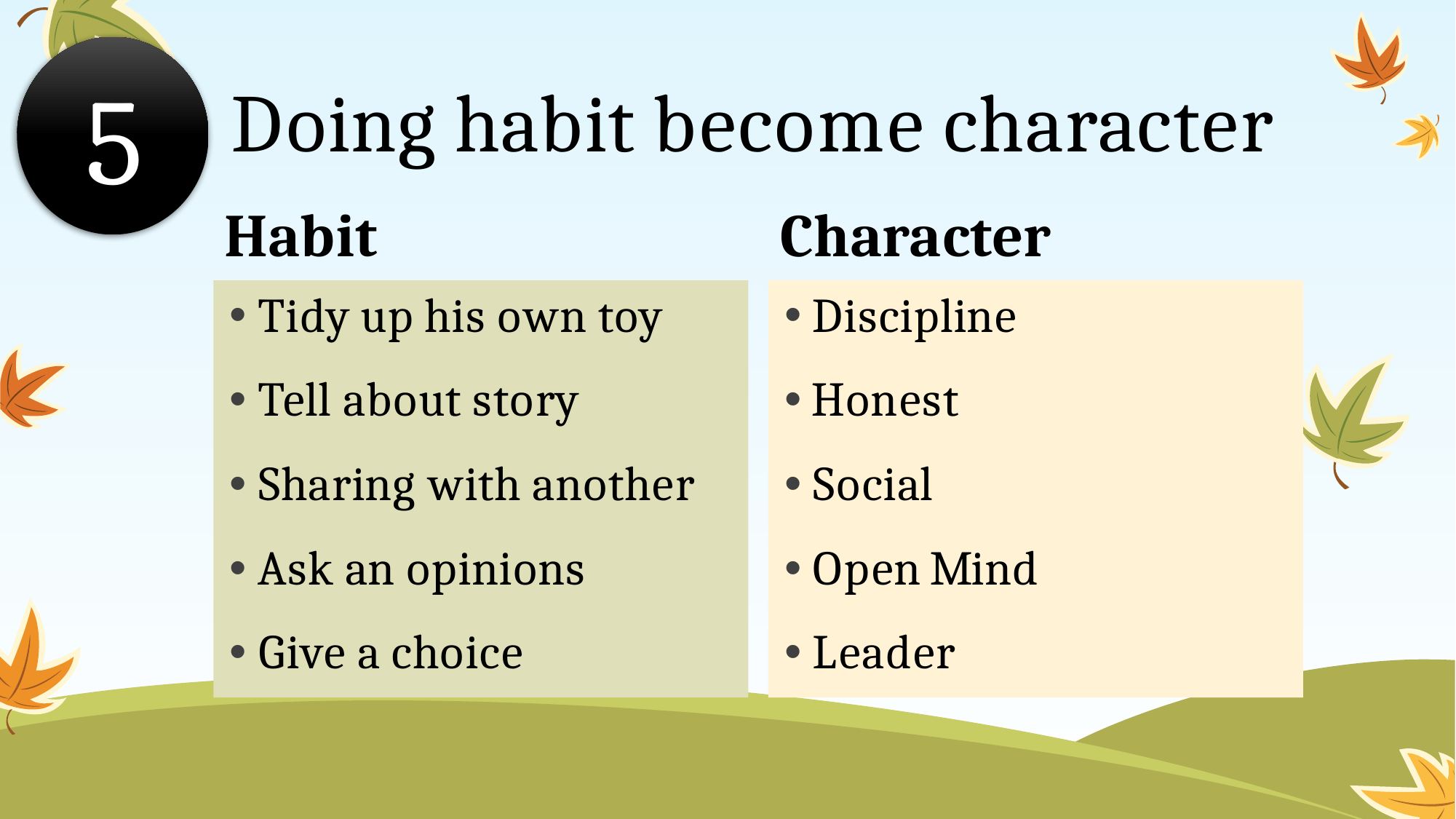

# Doing habit become character
5
Habit
Character
Tidy up his own toy
Tell about story
Sharing with another
Ask an opinions
Give a choice
Discipline
Honest
Social
Open Mind
Leader